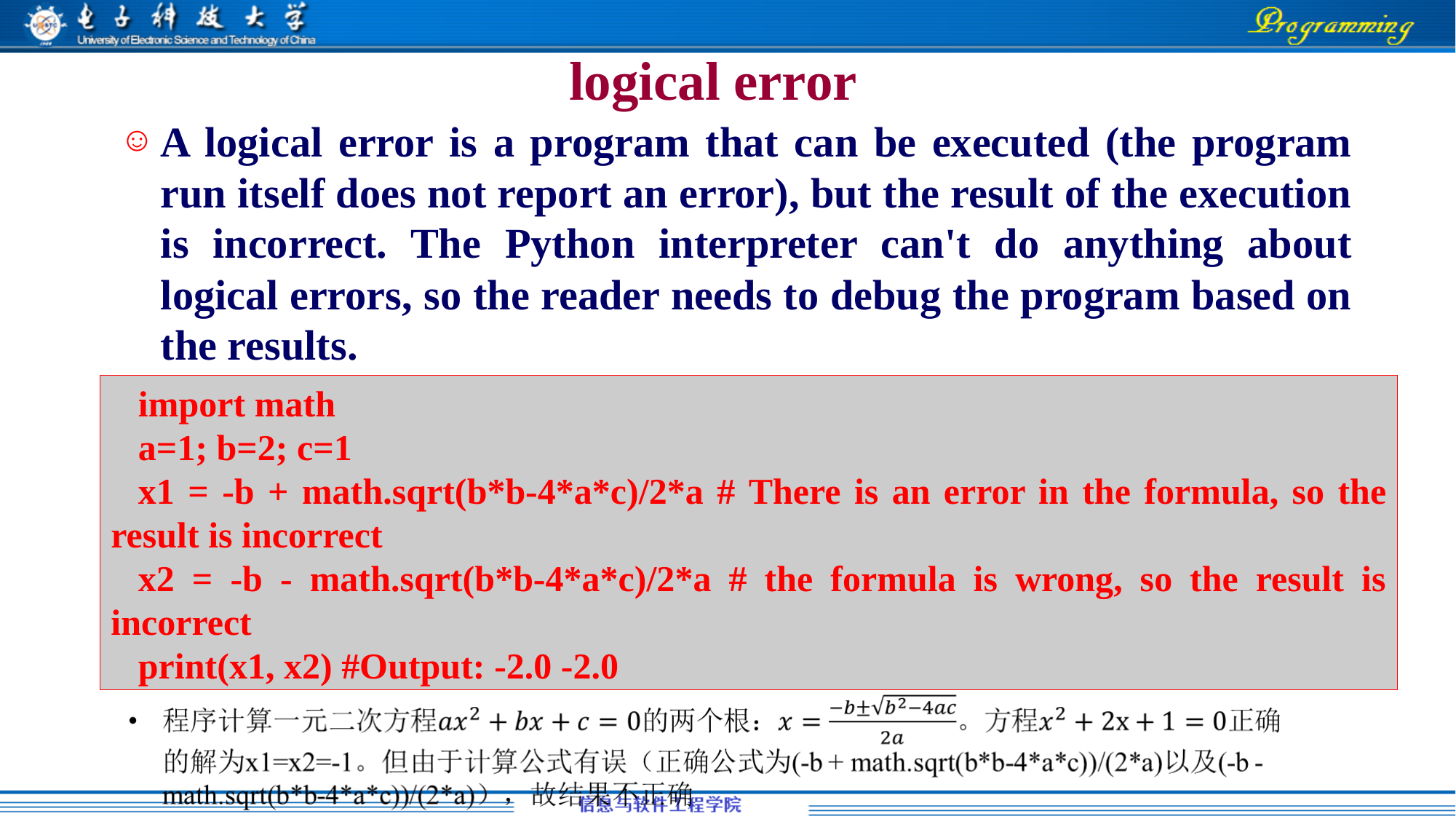

# logical error
A logical error is a program that can be executed (the program run itself does not report an error), but the result of the execution is incorrect. The Python interpreter can't do anything about logical errors, so the reader needs to debug the program based on the results.
[Example 7.4] Python Logic Error Example
import math
a=1; b=2; c=1
x1 = -b + math.sqrt(b*b-4*a*c)/2*a # There is an error in the formula, so the result is incorrect
x2 = -b - math.sqrt(b*b-4*a*c)/2*a # the formula is wrong, so the result is incorrect
print(x1, x2) #Output: -2.0 -2.0